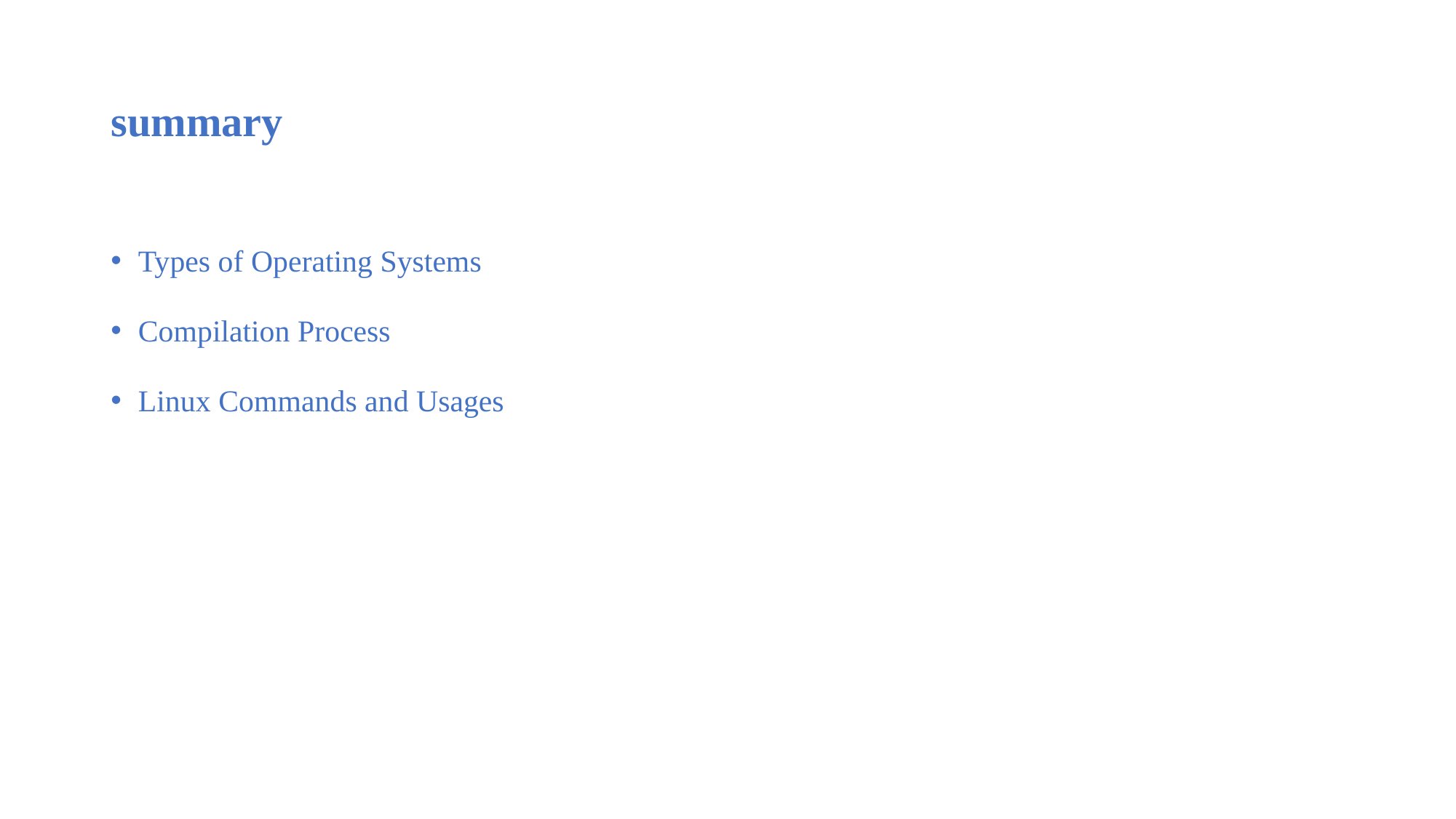

# summary
Types of Operating Systems
Compilation Process
Linux Commands and Usages